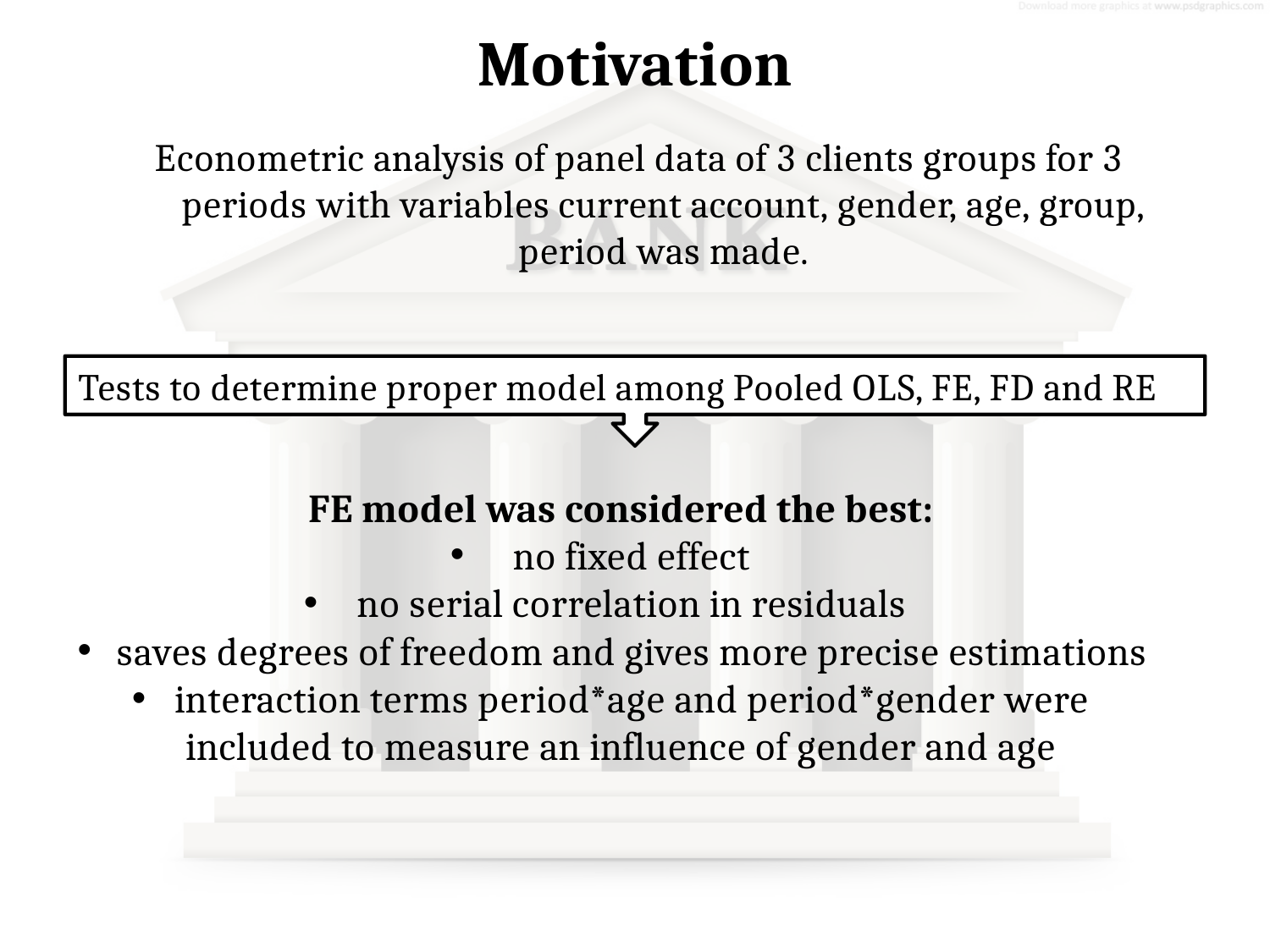

# Motivation
Econometric analysis of panel data of 3 clients groups for 3 periods with variables current account, gender, age, group, period was made.
Tests to determine proper model among Pooled OLS, FE, FD and RE
FE model was considered the best:
 no fixed effect
 no serial correlation in residuals
 saves degrees of freedom and gives more precise estimations
 interaction terms period*age and period*gender were included to measure an influence of gender and age